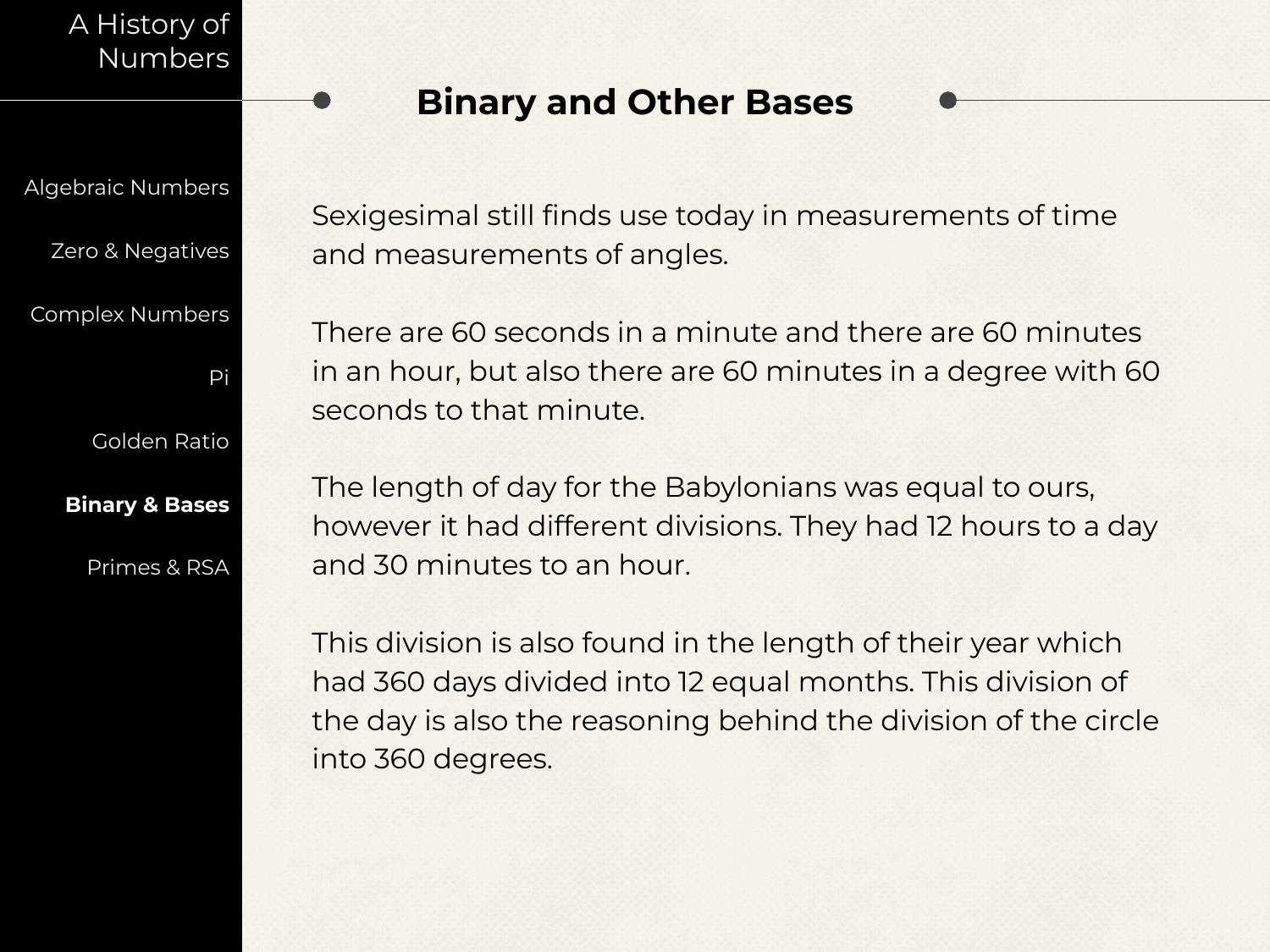

A History of Numbers
# Binary and Other Bases
Algebraic Numbers
Zero & Negatives
Complex Numbers
Pi
Golden Ratio
Binary & Bases
Primes & RSA
Sexigesimal still finds use today in measurements of time and measurements of angles.

There are 60 seconds in a minute and there are 60 minutes in an hour, but also there are 60 minutes in a degree with 60 seconds to that minute.

The length of day for the Babylonians was equal to ours, however it had different divisions. They had 12 hours to a day and 30 minutes to an hour.

This division is also found in the length of their year which had 360 days divided into 12 equal months. This division of the day is also the reasoning behind the division of the circle into 360 degrees.